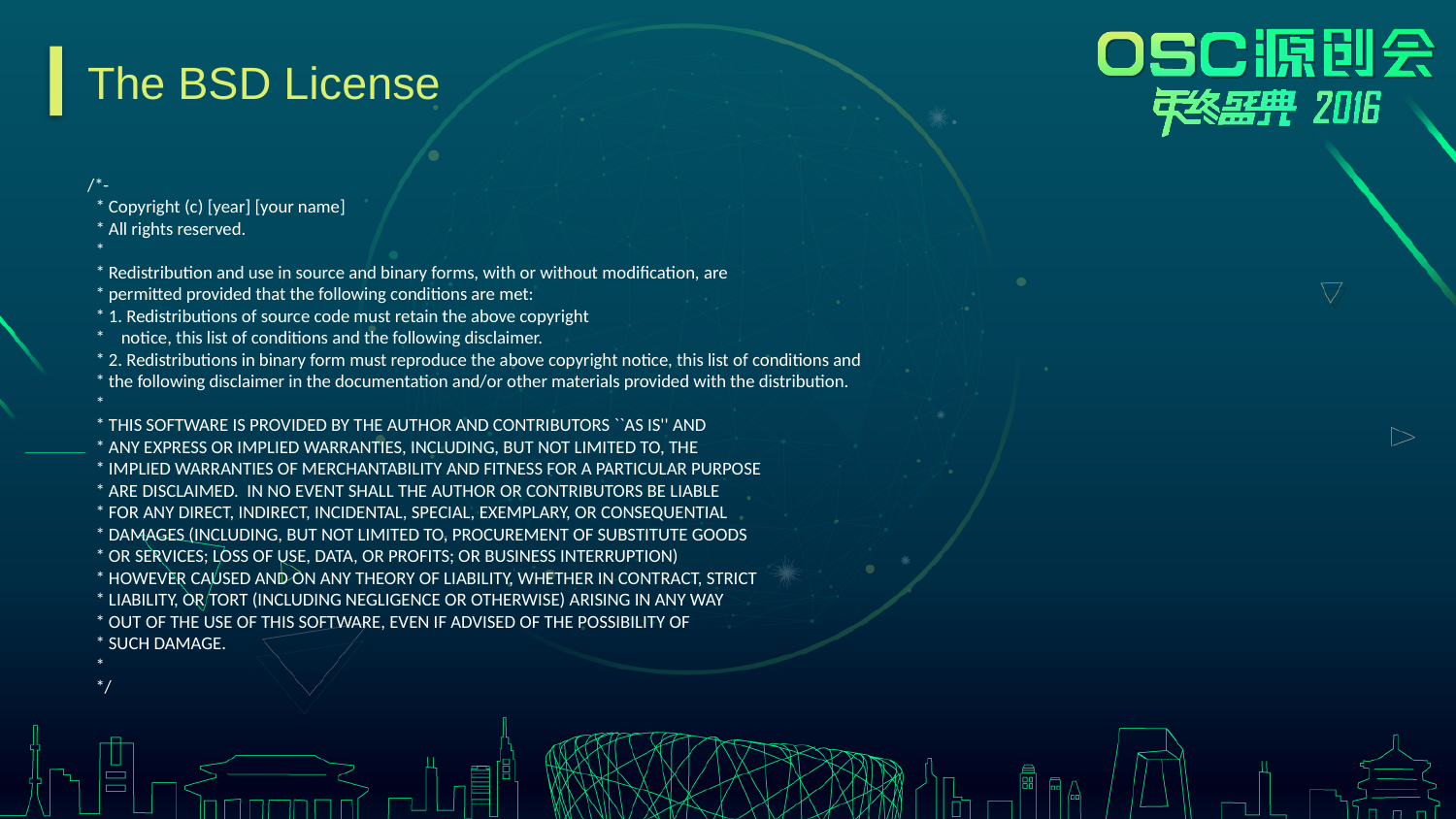

# The BSD License
/*-
  * Copyright (c) [year] [your name]
  * All rights reserved.
  *
  * Redistribution and use in source and binary forms, with or without modification, are
  * permitted provided that the following conditions are met:
  * 1. Redistributions of source code must retain the above copyright
  *    notice, this list of conditions and the following disclaimer.
  * 2. Redistributions in binary form must reproduce the above copyright notice, this list of conditions and
  * the following disclaimer in the documentation and/or other materials provided with the distribution.
  *
  * THIS SOFTWARE IS PROVIDED BY THE AUTHOR AND CONTRIBUTORS ``AS IS'' AND
  * ANY EXPRESS OR IMPLIED WARRANTIES, INCLUDING, BUT NOT LIMITED TO, THE
  * IMPLIED WARRANTIES OF MERCHANTABILITY AND FITNESS FOR A PARTICULAR PURPOSE
  * ARE DISCLAIMED.  IN NO EVENT SHALL THE AUTHOR OR CONTRIBUTORS BE LIABLE
  * FOR ANY DIRECT, INDIRECT, INCIDENTAL, SPECIAL, EXEMPLARY, OR CONSEQUENTIAL
  * DAMAGES (INCLUDING, BUT NOT LIMITED TO, PROCUREMENT OF SUBSTITUTE GOODS
  * OR SERVICES; LOSS OF USE, DATA, OR PROFITS; OR BUSINESS INTERRUPTION)
  * HOWEVER CAUSED AND ON ANY THEORY OF LIABILITY, WHETHER IN CONTRACT, STRICT
  * LIABILITY, OR TORT (INCLUDING NEGLIGENCE OR OTHERWISE) ARISING IN ANY WAY
  * OUT OF THE USE OF THIS SOFTWARE, EVEN IF ADVISED OF THE POSSIBILITY OF
  * SUCH DAMAGE.
  *
  */